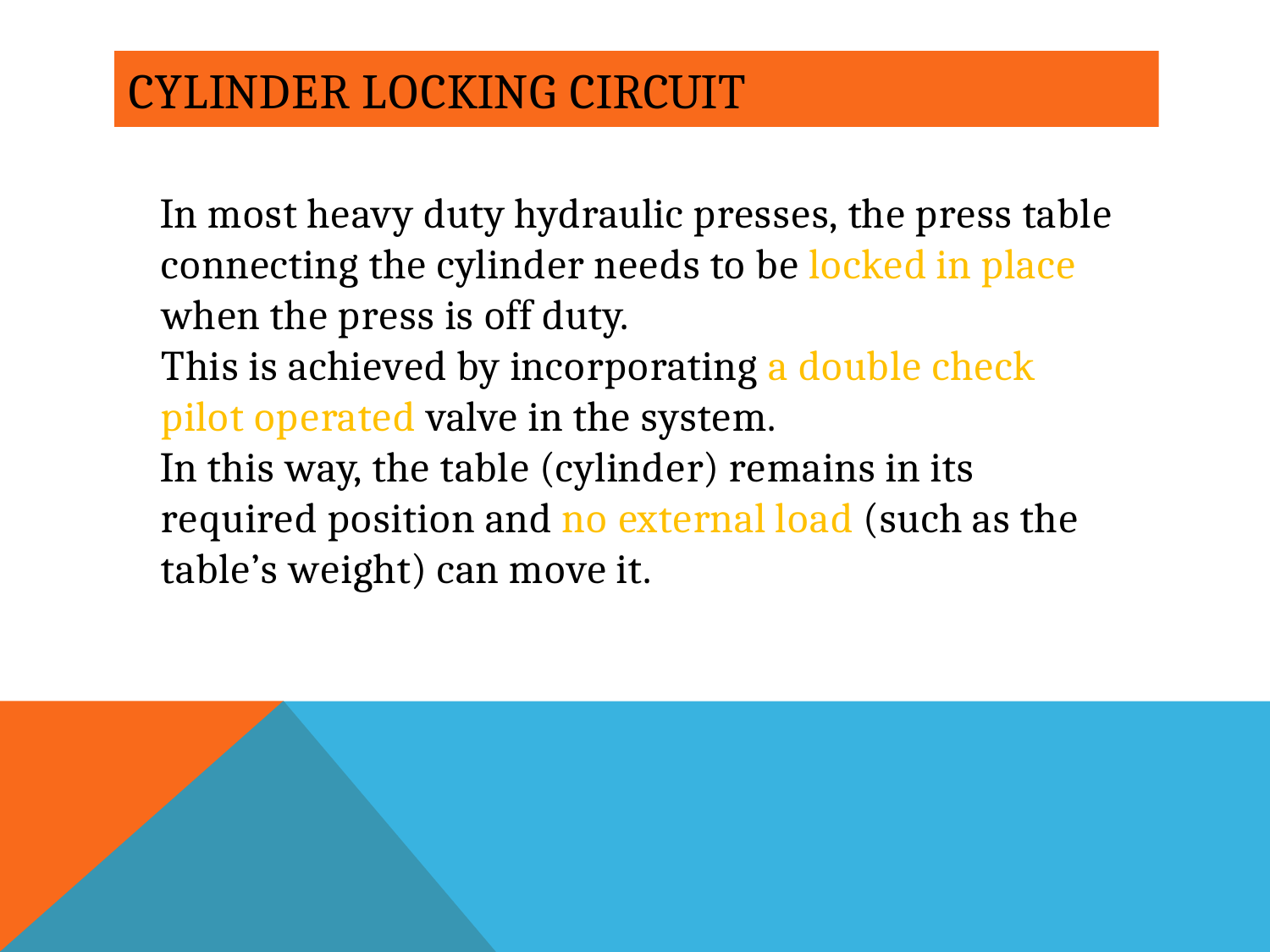

# Cylinder Locking Circuit
In most heavy duty hydraulic presses, the press table connecting the cylinder needs to be locked in place when the press is off duty.
This is achieved by incorporating a double check pilot operated valve in the system.
In this way, the table (cylinder) remains in its required position and no external load (such as the table’s weight) can move it.